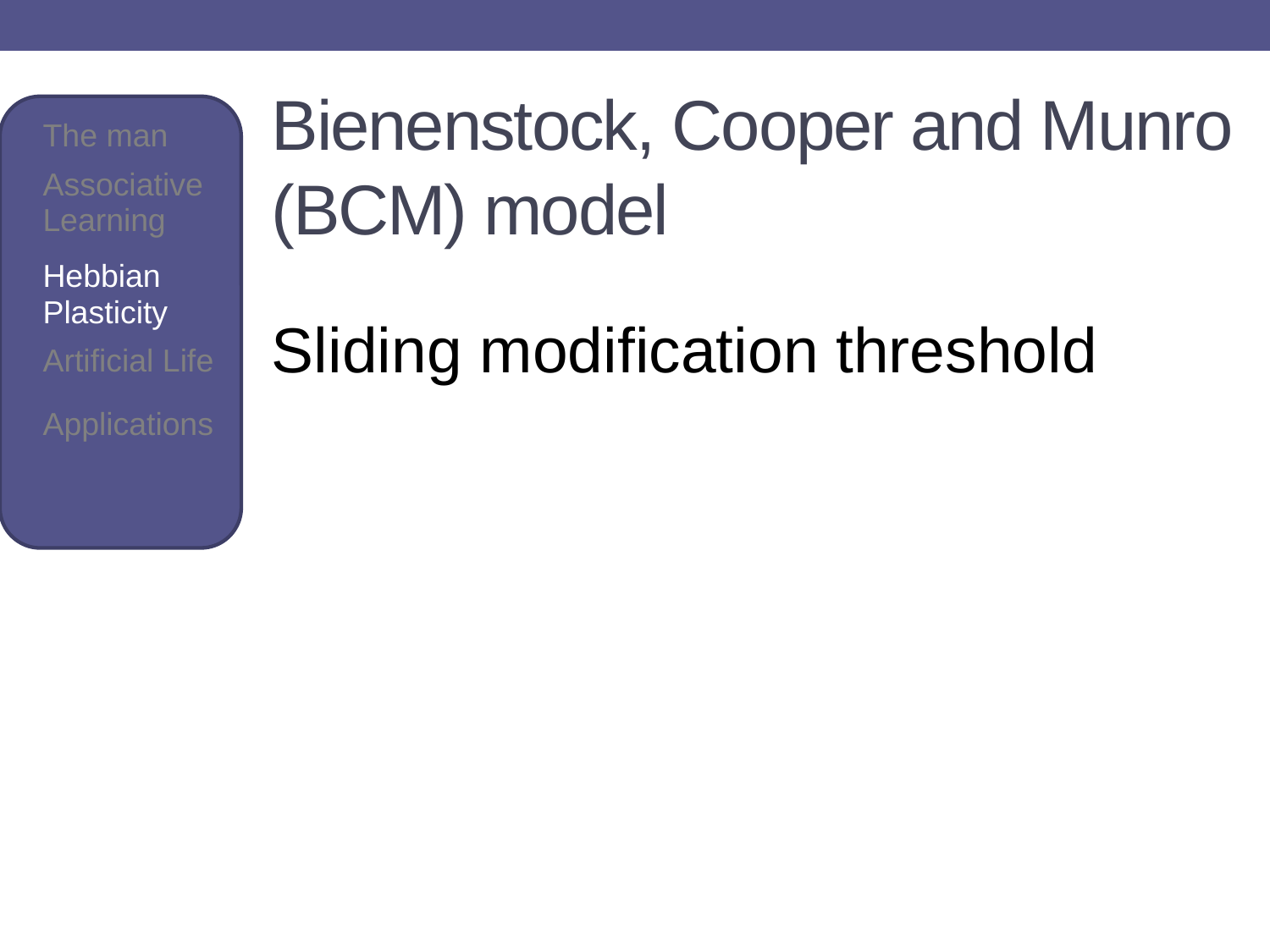

# Bienenstock, Cooper and Munro (BCM) model

| The man |
| --- |
| Associative Learning |
| Hebbian Plasticity |
| Artificial Life |
| Applications |
|  |
|  |
Sliding modification threshold